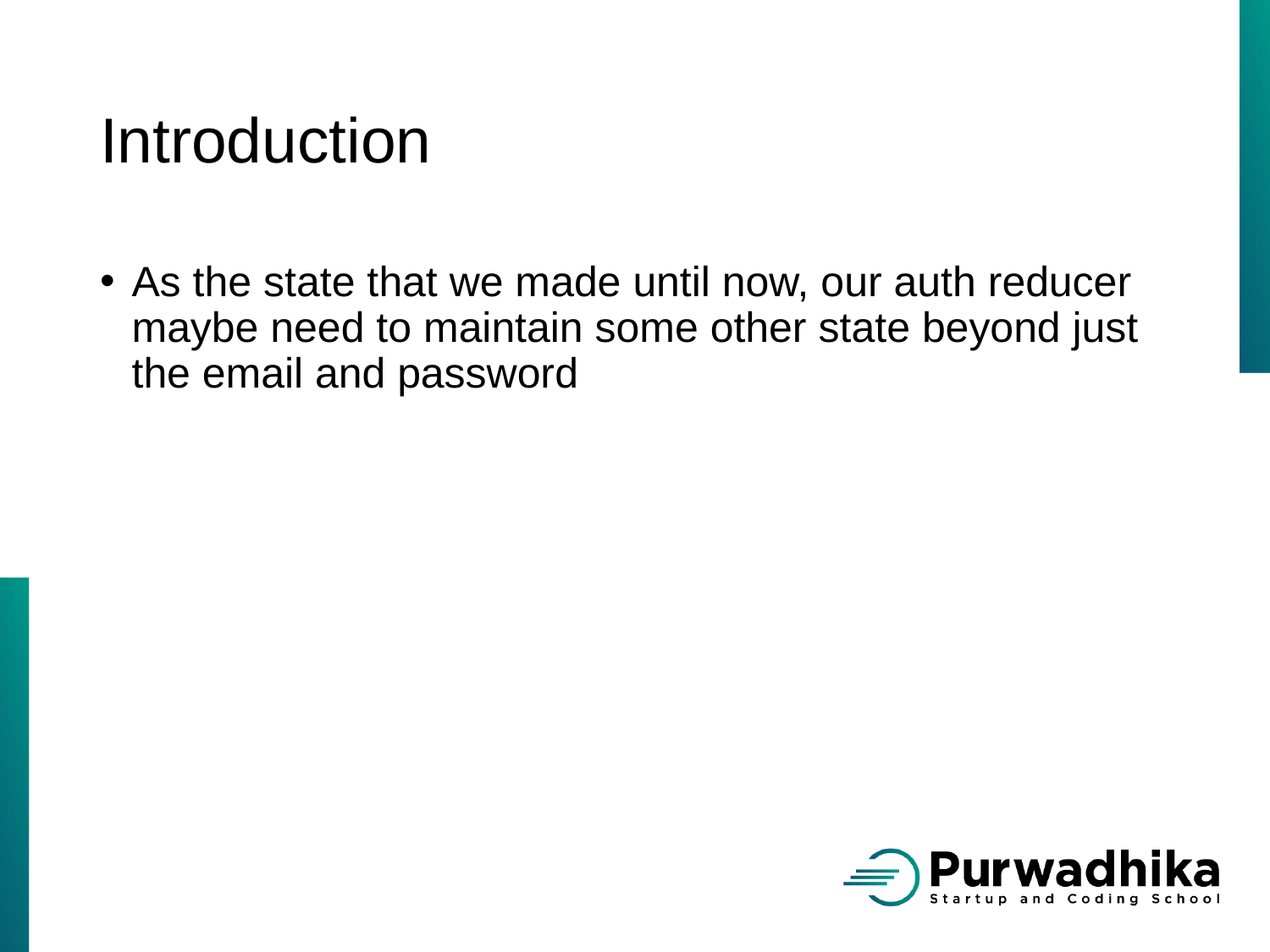

# Introduction
As the state that we made until now, our auth reducer maybe need to maintain some other state beyond just the email and password